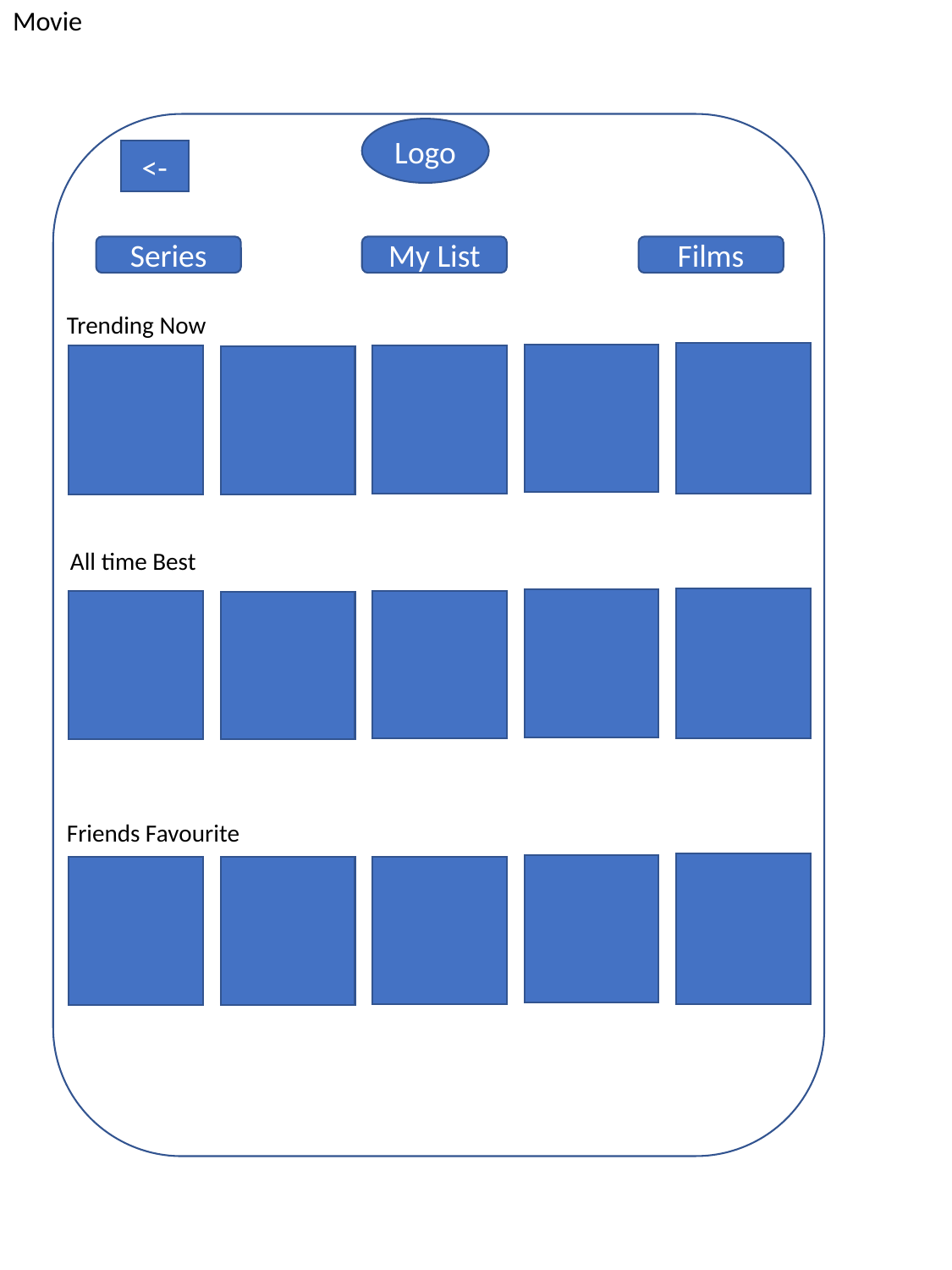

# Movie

Logo
<-
Series
My List
Films
Trending Now

All time Best

Friends Favourite